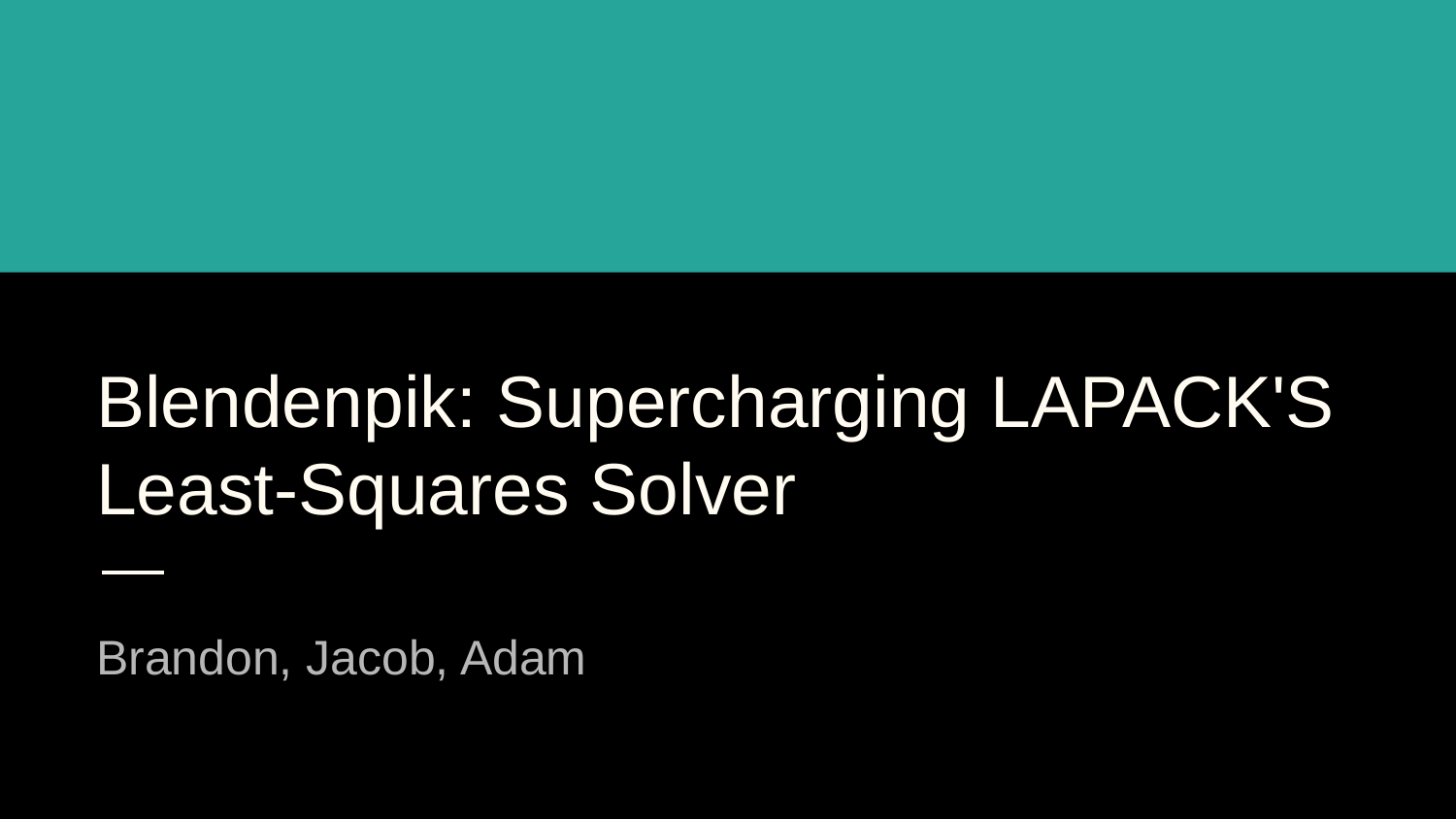

# Blendenpik: Supercharging LAPACK'S Least-Squares Solver
Brandon, Jacob, Adam